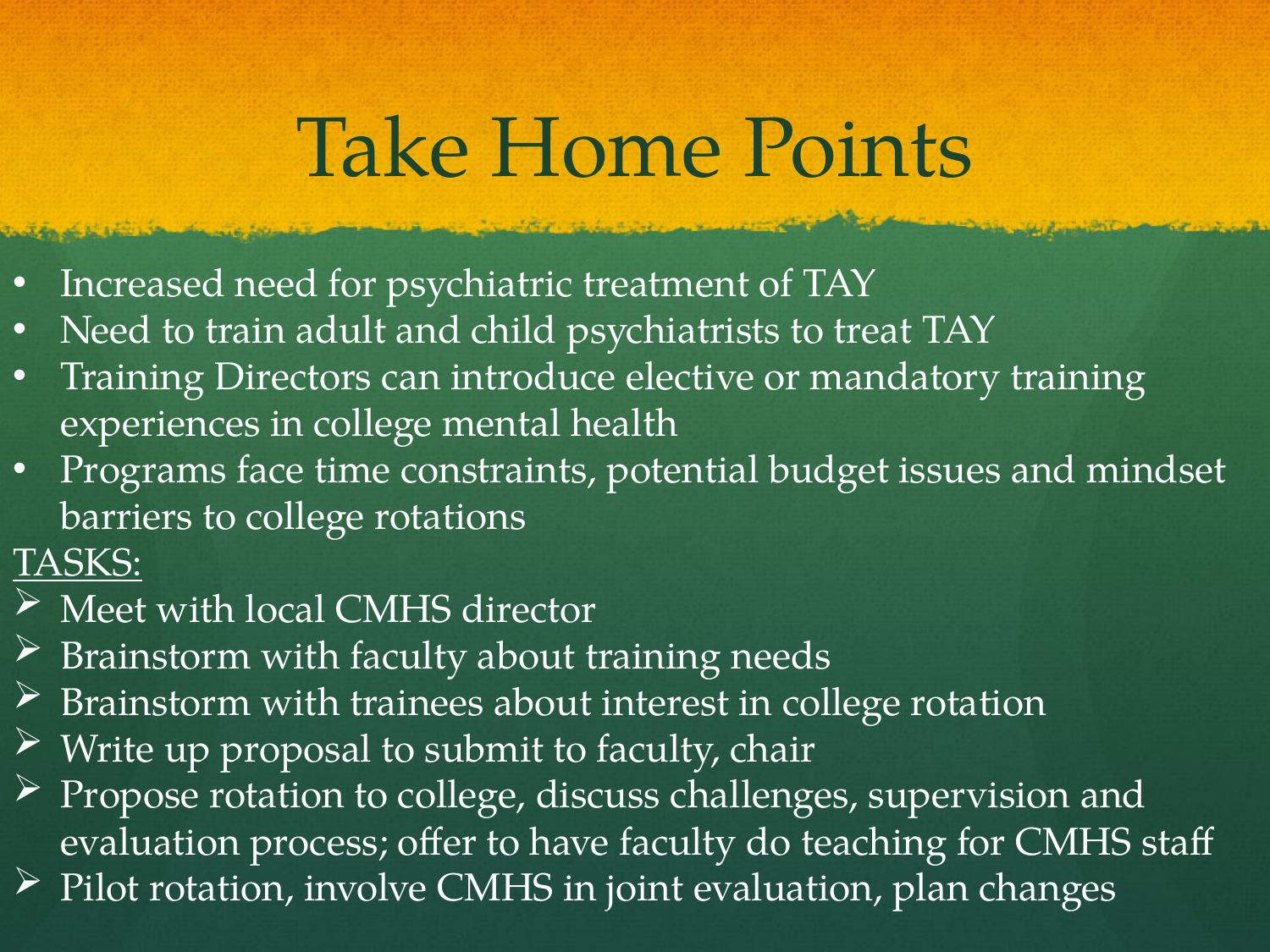

# Take Home Points
Increased need for psychiatric treatment of TAY
Need to train adult and child psychiatrists to treat TAY
Training Directors can introduce elective or mandatory training experiences in college mental health
Programs face time constraints, potential budget issues and mindset barriers to college rotations
TASKS:
Meet with local CMHS director
Brainstorm with faculty about training needs
Brainstorm with trainees about interest in college rotation
Write up proposal to submit to faculty, chair
Propose rotation to college, discuss challenges, supervision and evaluation process; offer to have faculty do teaching for CMHS staff
Pilot rotation, involve CMHS in joint evaluation, plan changes